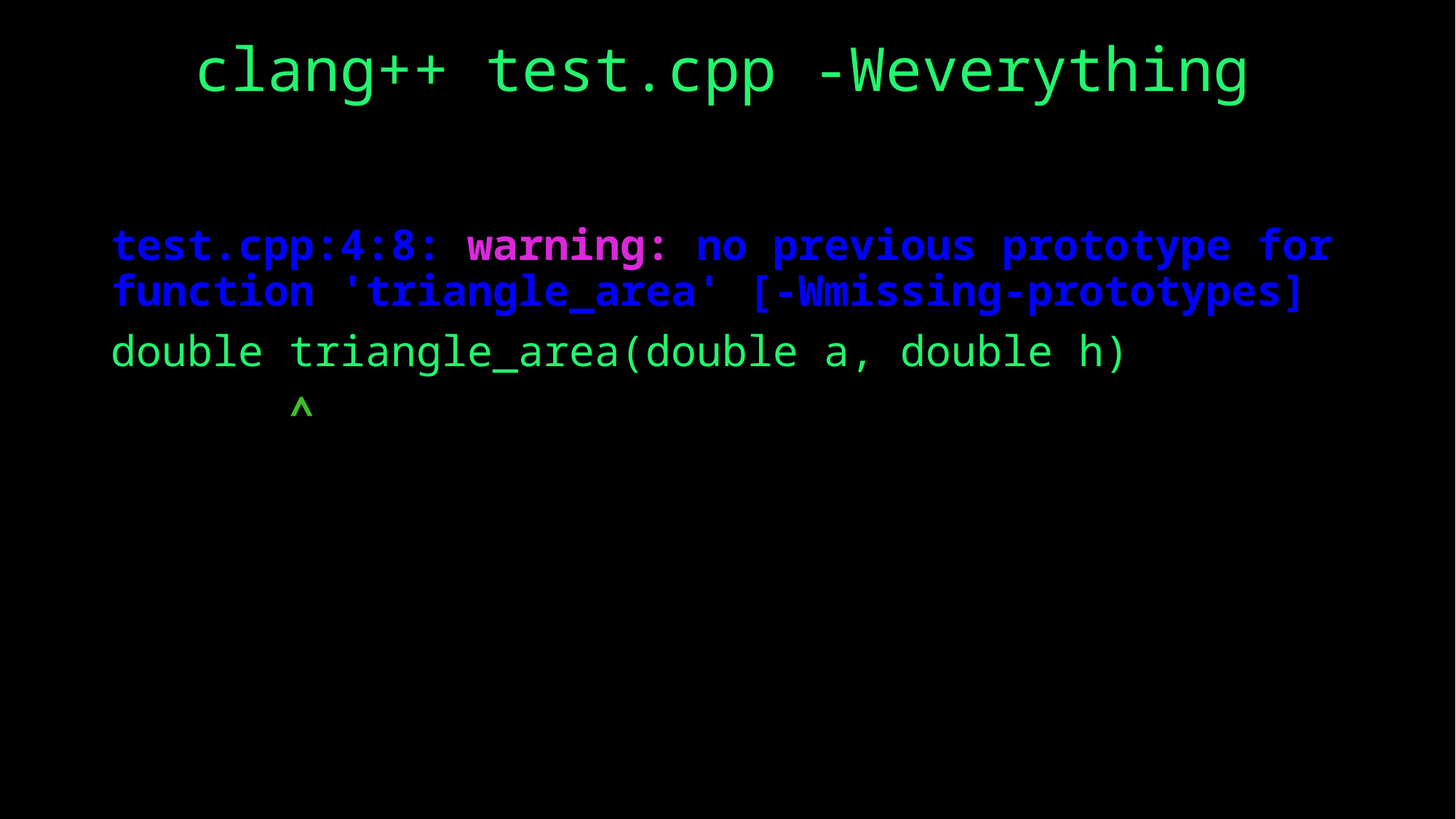

clang++ test.cpp -Weverything
test.cpp:4:8: warning: no previous prototype for function 'triangle_area' [-Wmissing-prototypes]
double triangle_area(double a, double h)
       ^